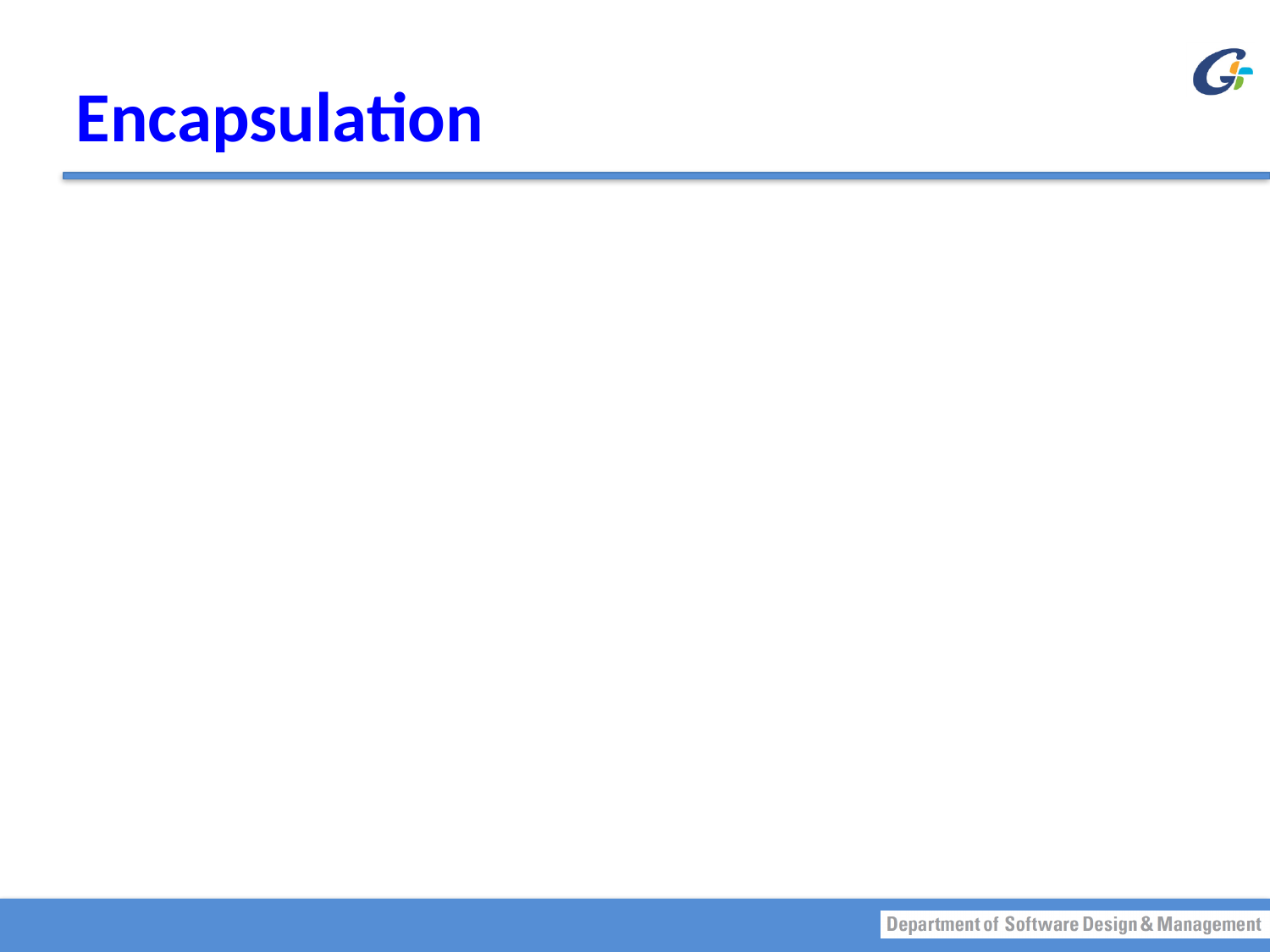

# Encapsulation
Consider example of driving a car
We see and use break pedal, accelerator pedal, steering wheel – know what they do
We do not see mechanical details of how they do their jobs
Encapsulation divides class definition into
Class interface
Class implementation